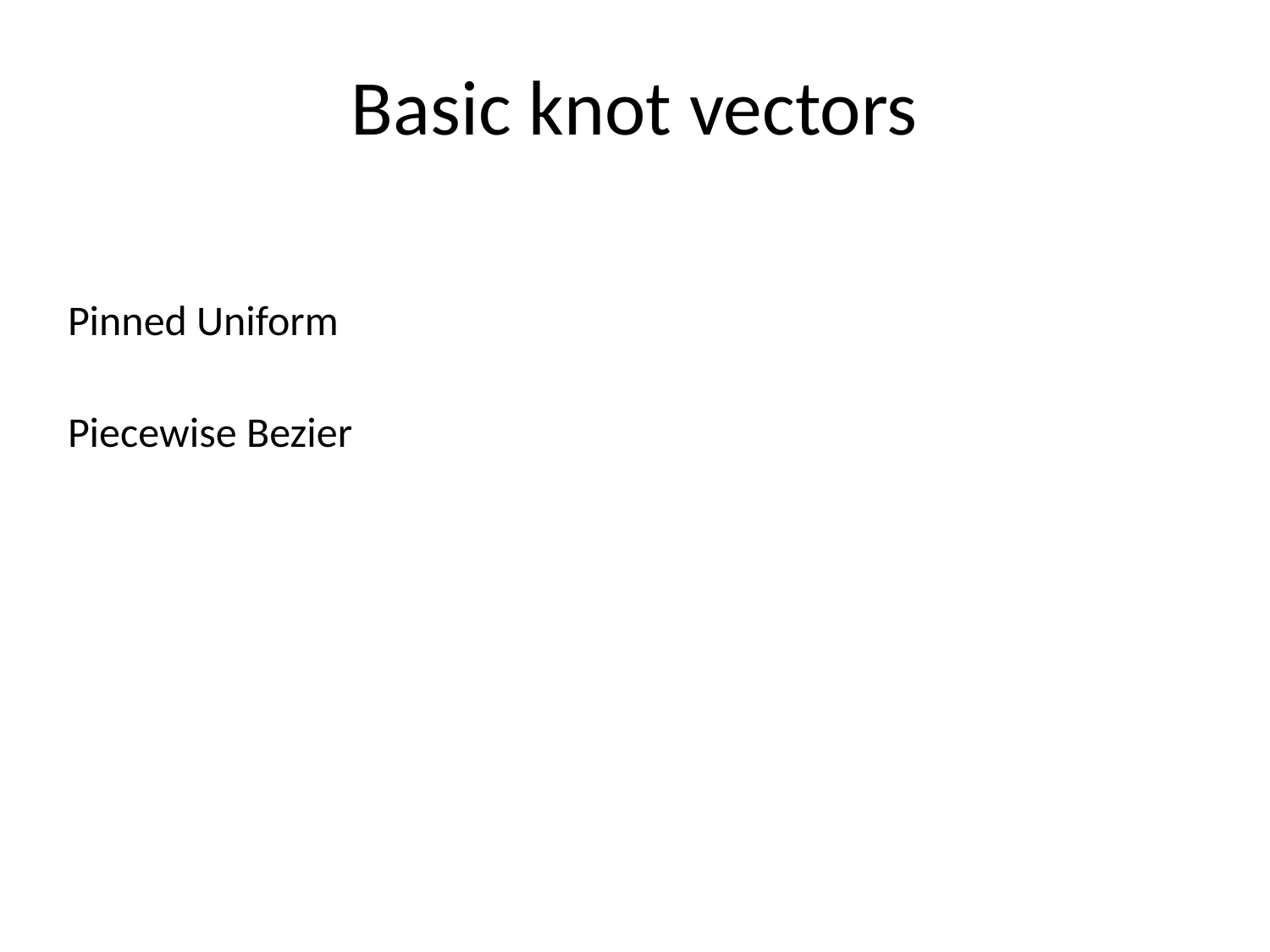

# Basic knot vectors
Pinned Uniform
Piecewise Bezier